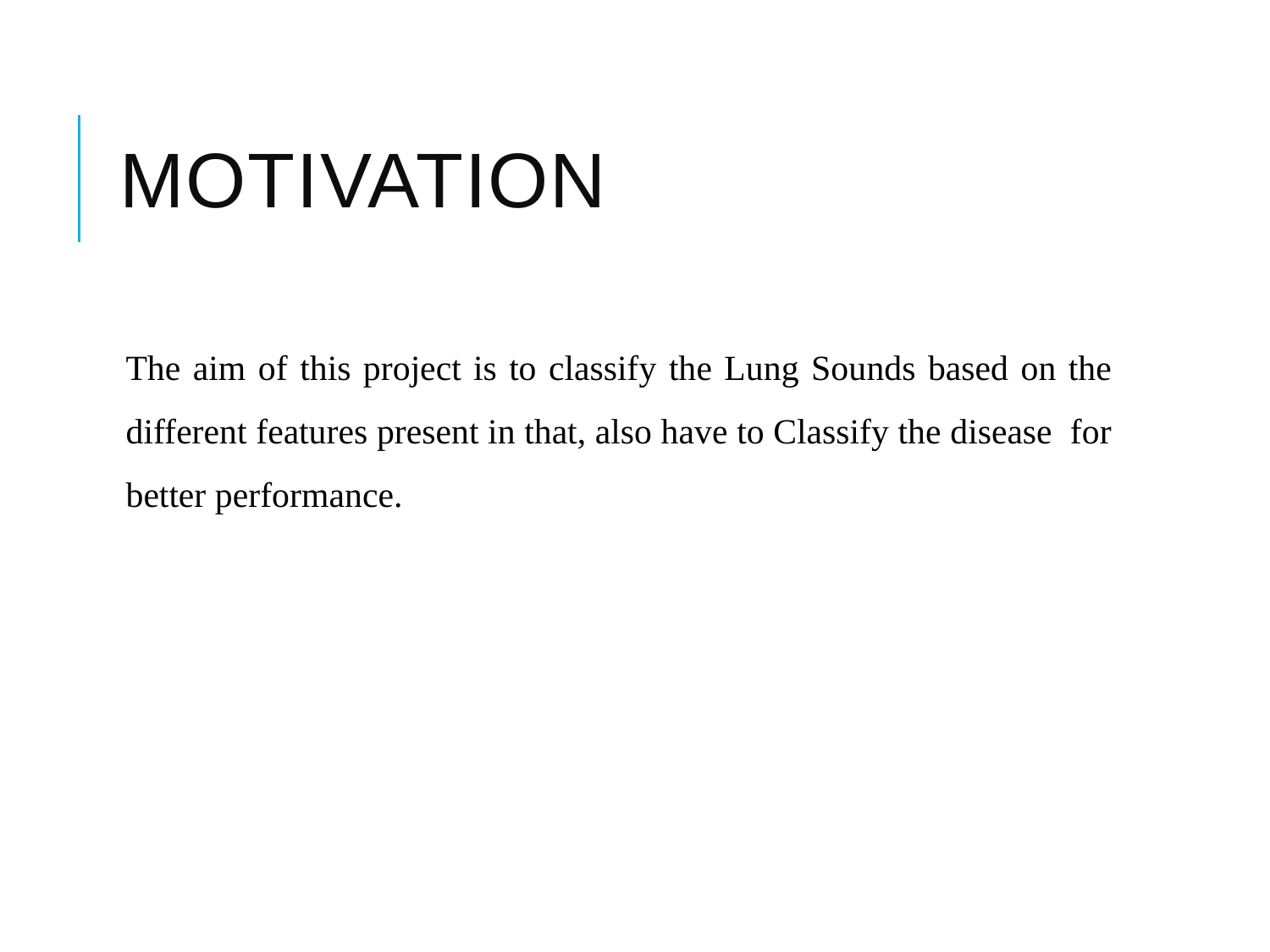

# Motivation
The aim of this project is to classify the Lung Sounds based on the different features present in that, also have to Classify the disease  for better performance.